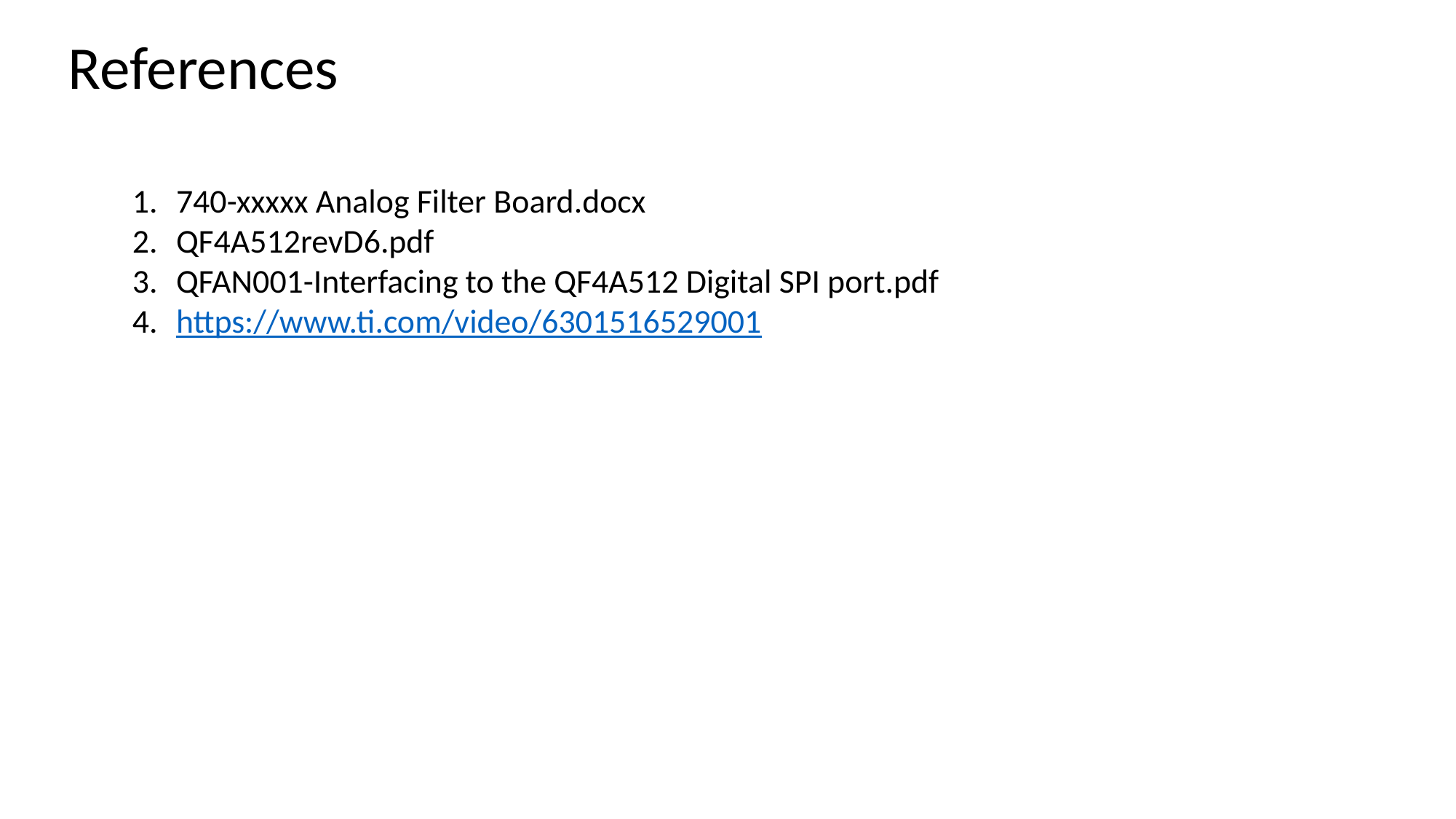

References
740-xxxxx Analog Filter Board.docx
QF4A512revD6.pdf
QFAN001-Interfacing to the QF4A512 Digital SPI port.pdf
https://www.ti.com/video/6301516529001